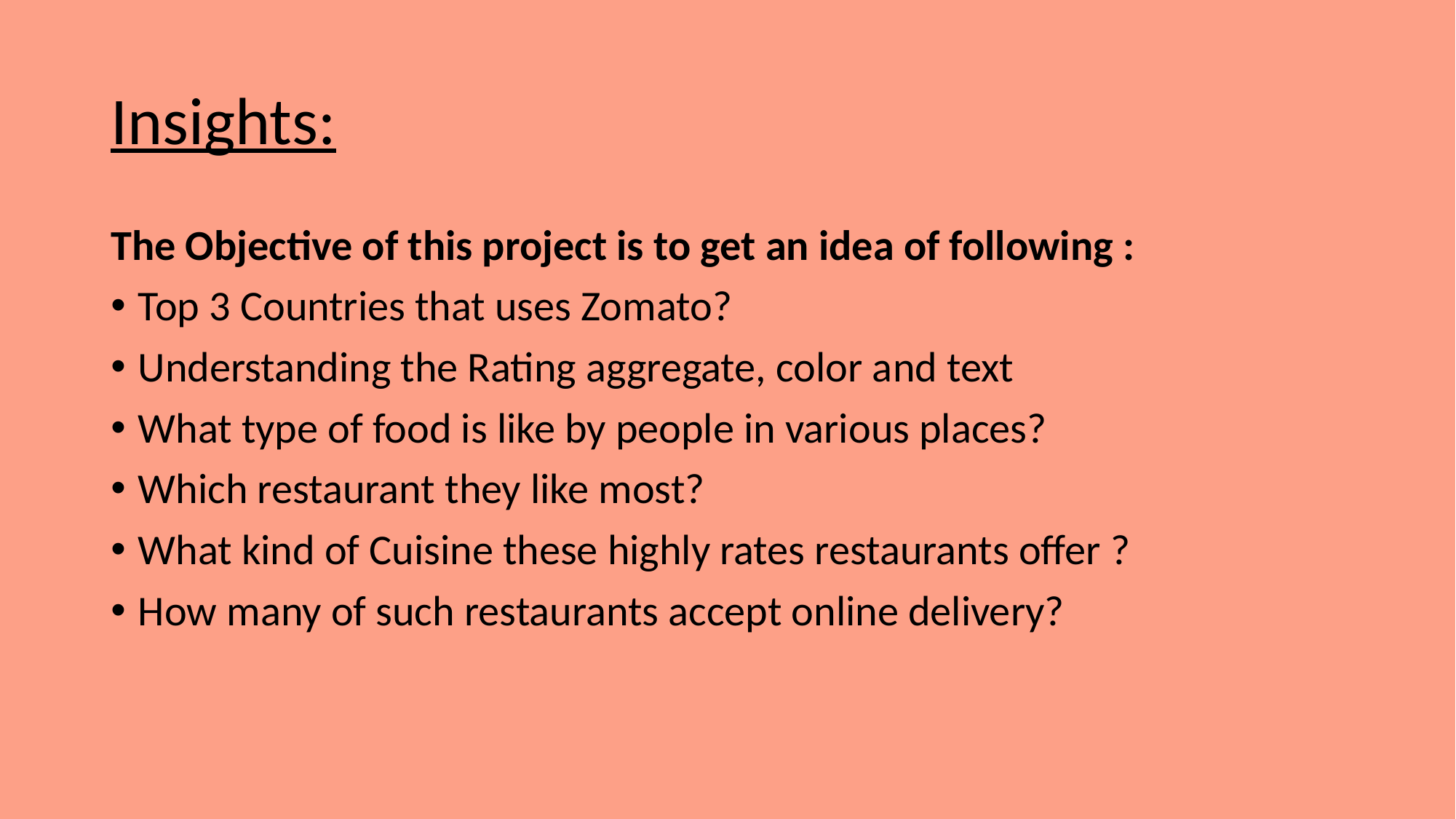

# Insights:
The Objective of this project is to get an idea of following :
Top 3 Countries that uses Zomato?
Understanding the Rating aggregate, color and text
What type of food is like by people in various places?
Which restaurant they like most?
What kind of Cuisine these highly rates restaurants offer ?
How many of such restaurants accept online delivery?